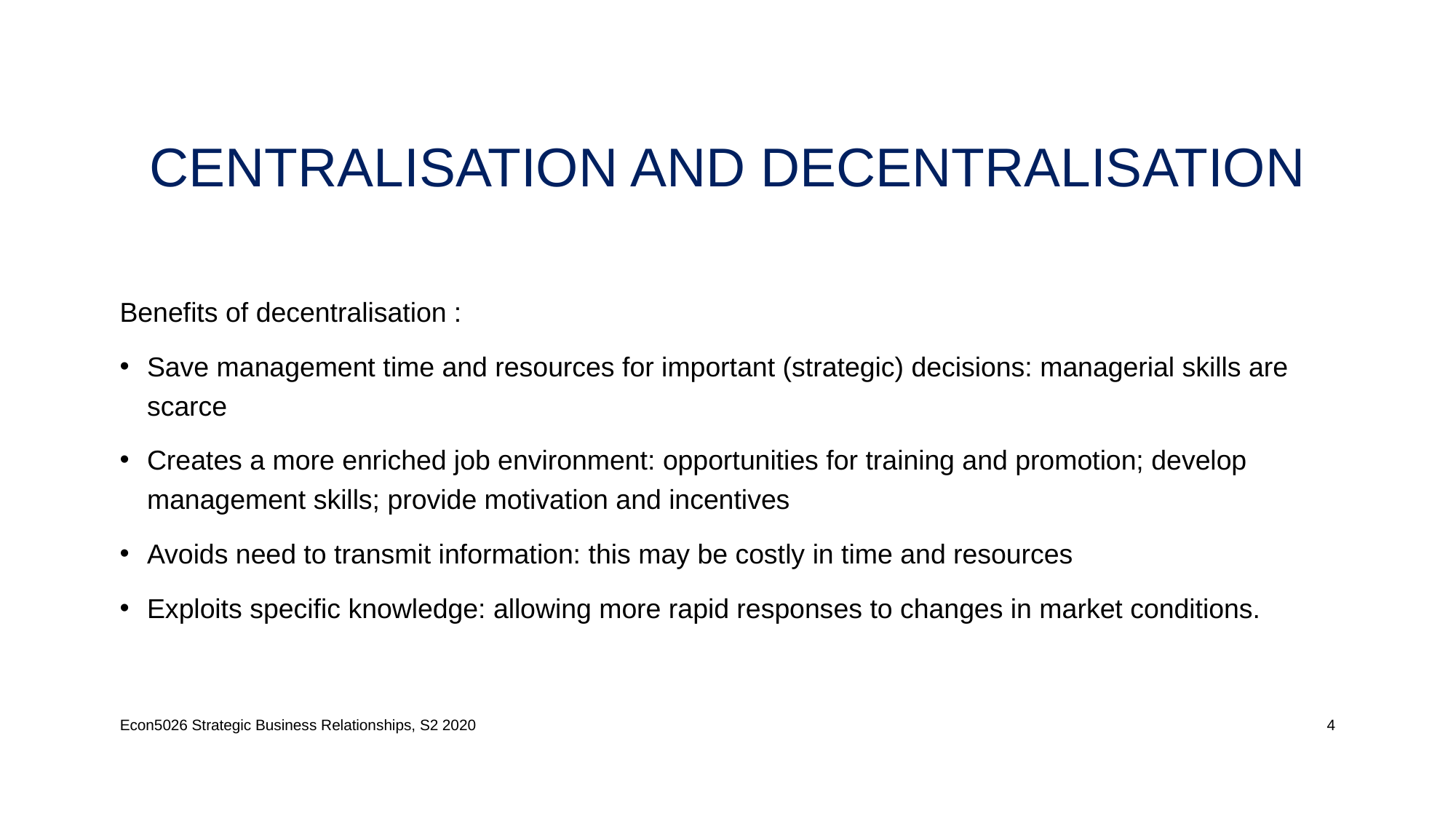

# Centralisation and Decentralisation
Benefits of decentralisation :
Save management time and resources for important (strategic) decisions: managerial skills are scarce
Creates a more enriched job environment: opportunities for training and promotion; develop management skills; provide motivation and incentives
Avoids need to transmit information: this may be costly in time and resources
Exploits specific knowledge: allowing more rapid responses to changes in market conditions.

Econ5026 Strategic Business Relationships, S2 2020
4